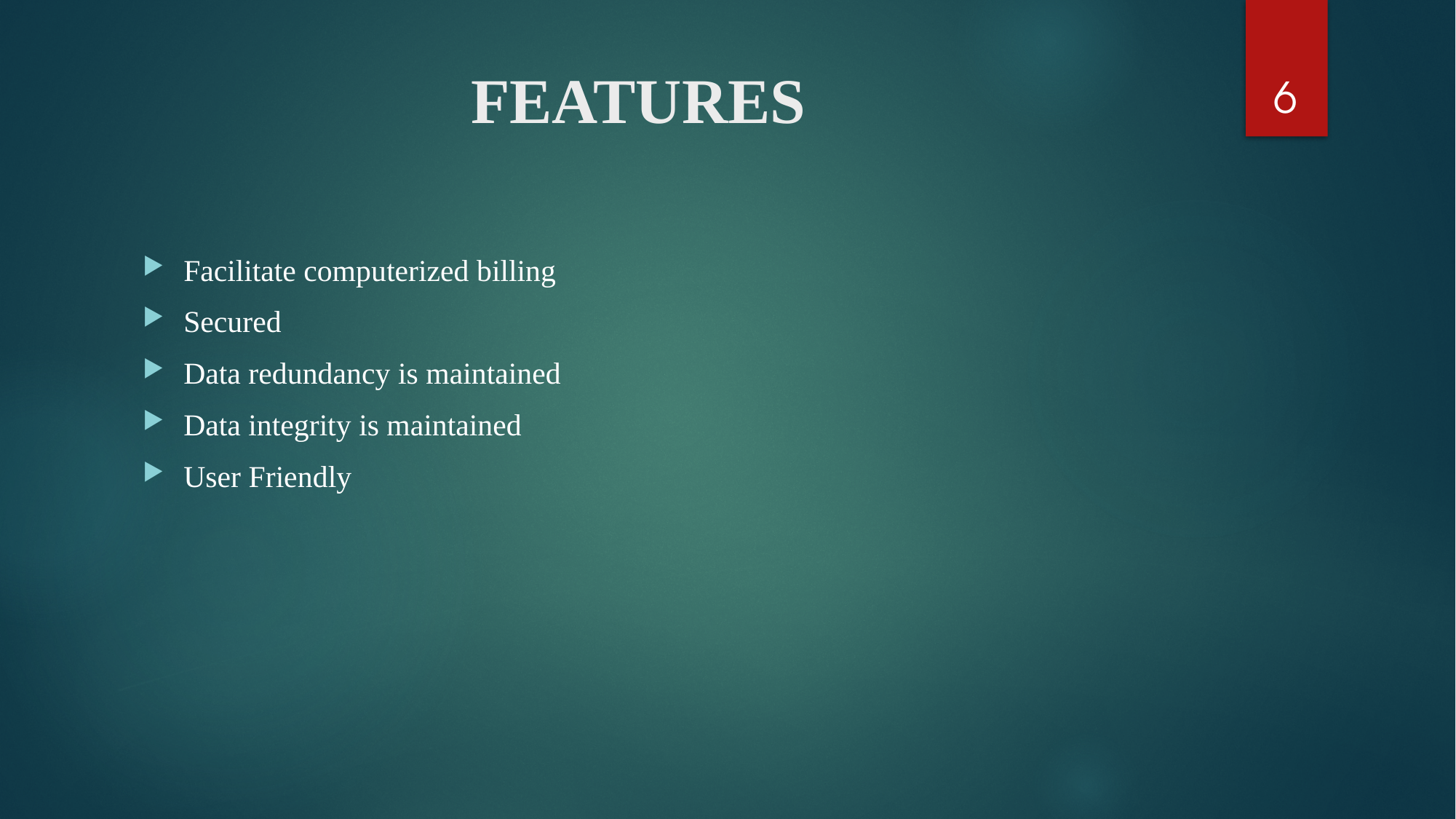

6
# FEATURES
Facilitate computerized billing
Secured
Data redundancy is maintained
Data integrity is maintained
User Friendly